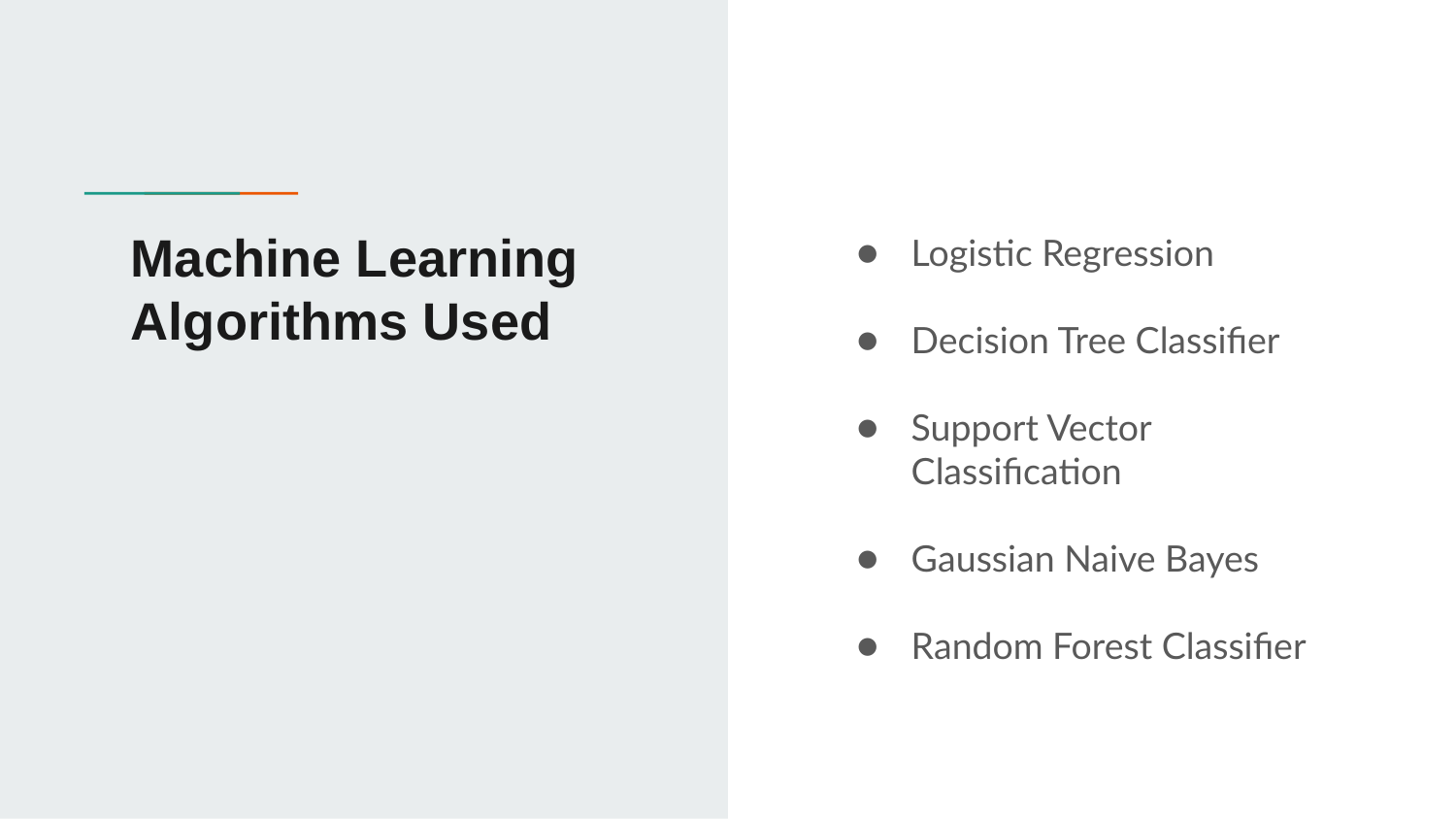

# Machine Learning Algorithms Used
Logistic Regression

Decision Tree Classifier

Support Vector Classification

Gaussian Naive Bayes

Random Forest Classifier